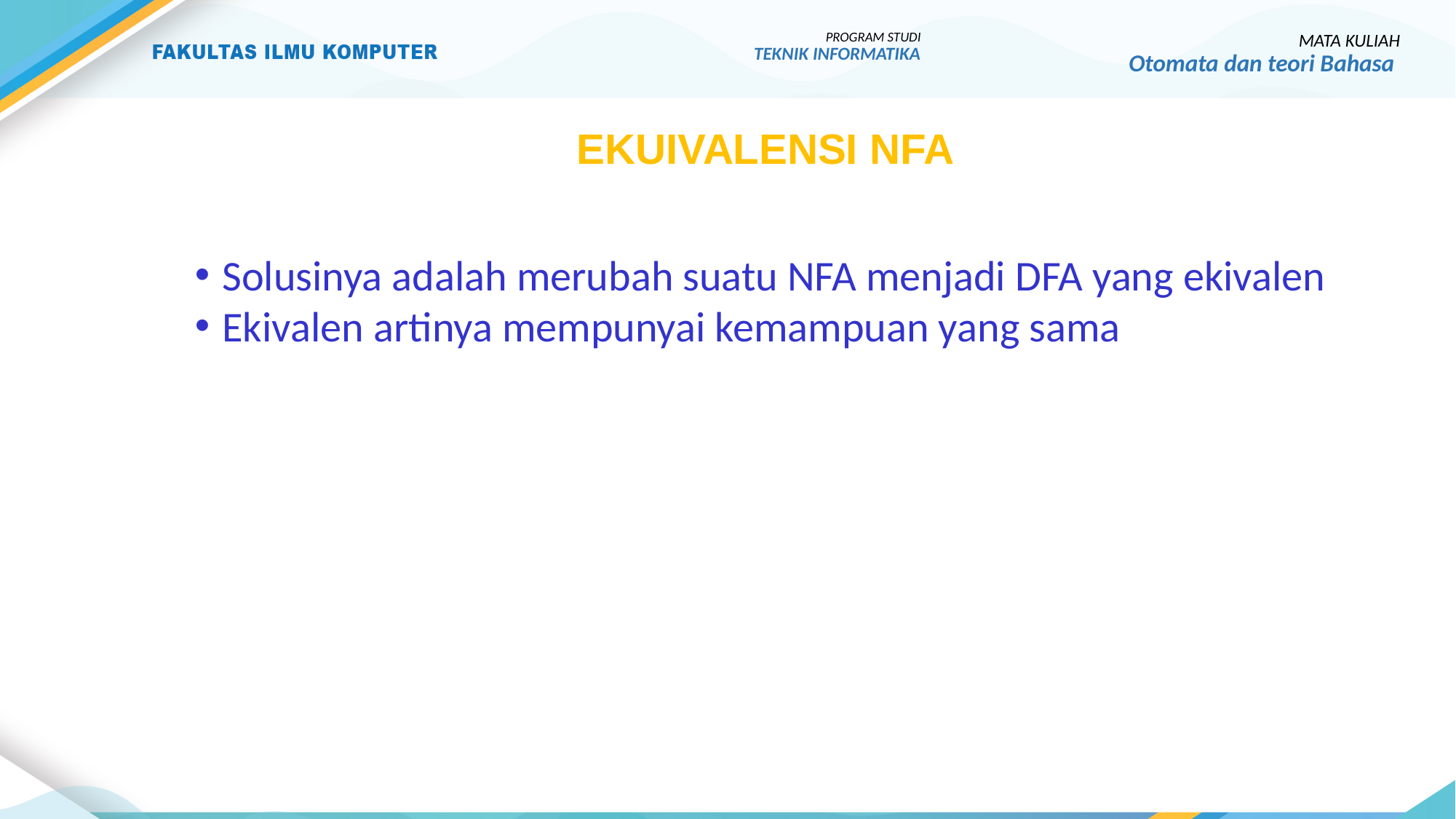

PROGRAM STUDI
TEKNIK INFORMATIKA
MATA KULIAH
Otomata dan teori Bahasa
# EKUIVALENSI NFA
Solusinya adalah merubah suatu NFA menjadi DFA yang ekivalen
Ekivalen artinya mempunyai kemampuan yang sama